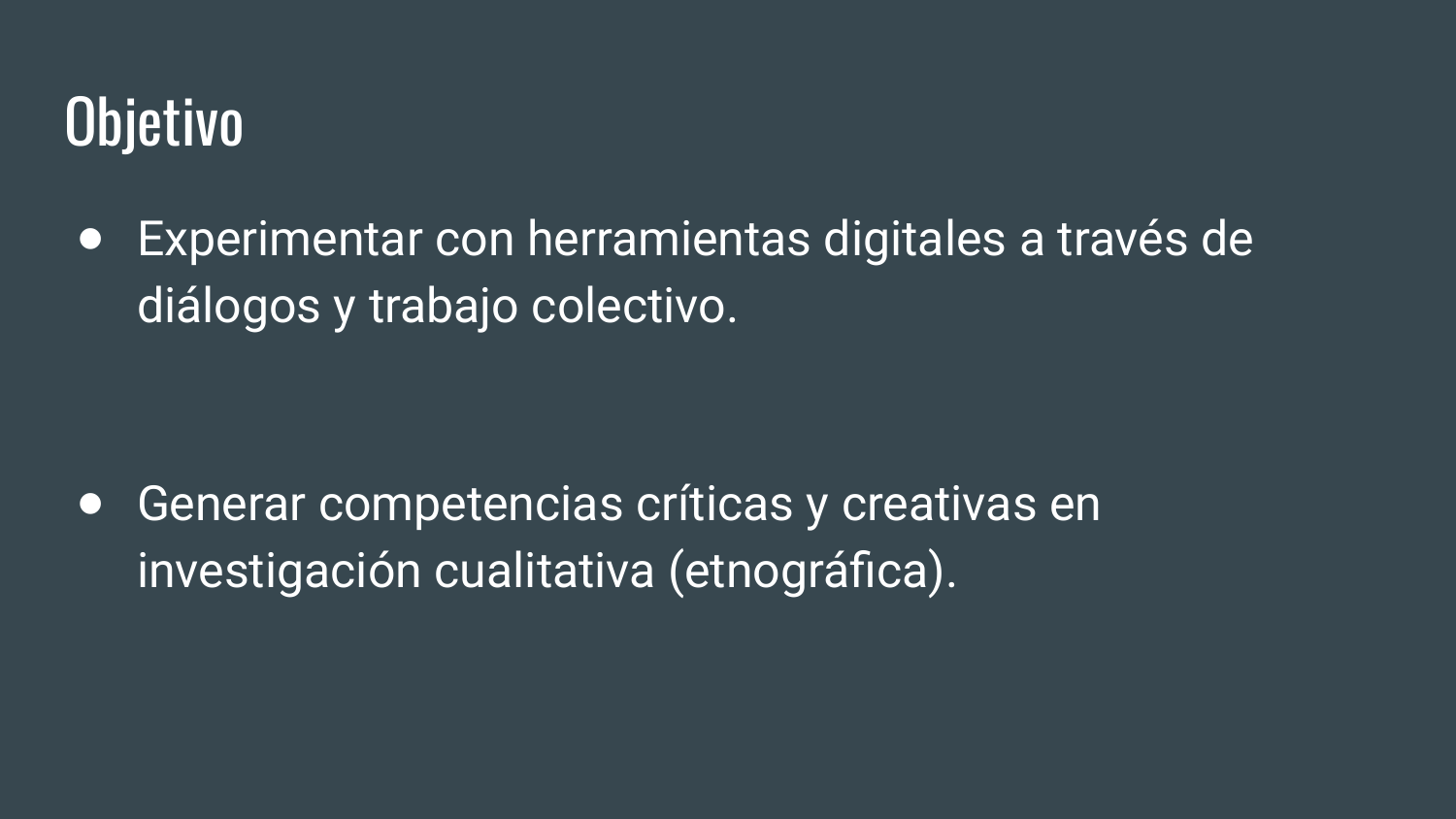

# Objetivo
Experimentar con herramientas digitales a través de diálogos y trabajo colectivo.

Generar competencias críticas y creativas en investigación cualitativa (etnográfica).